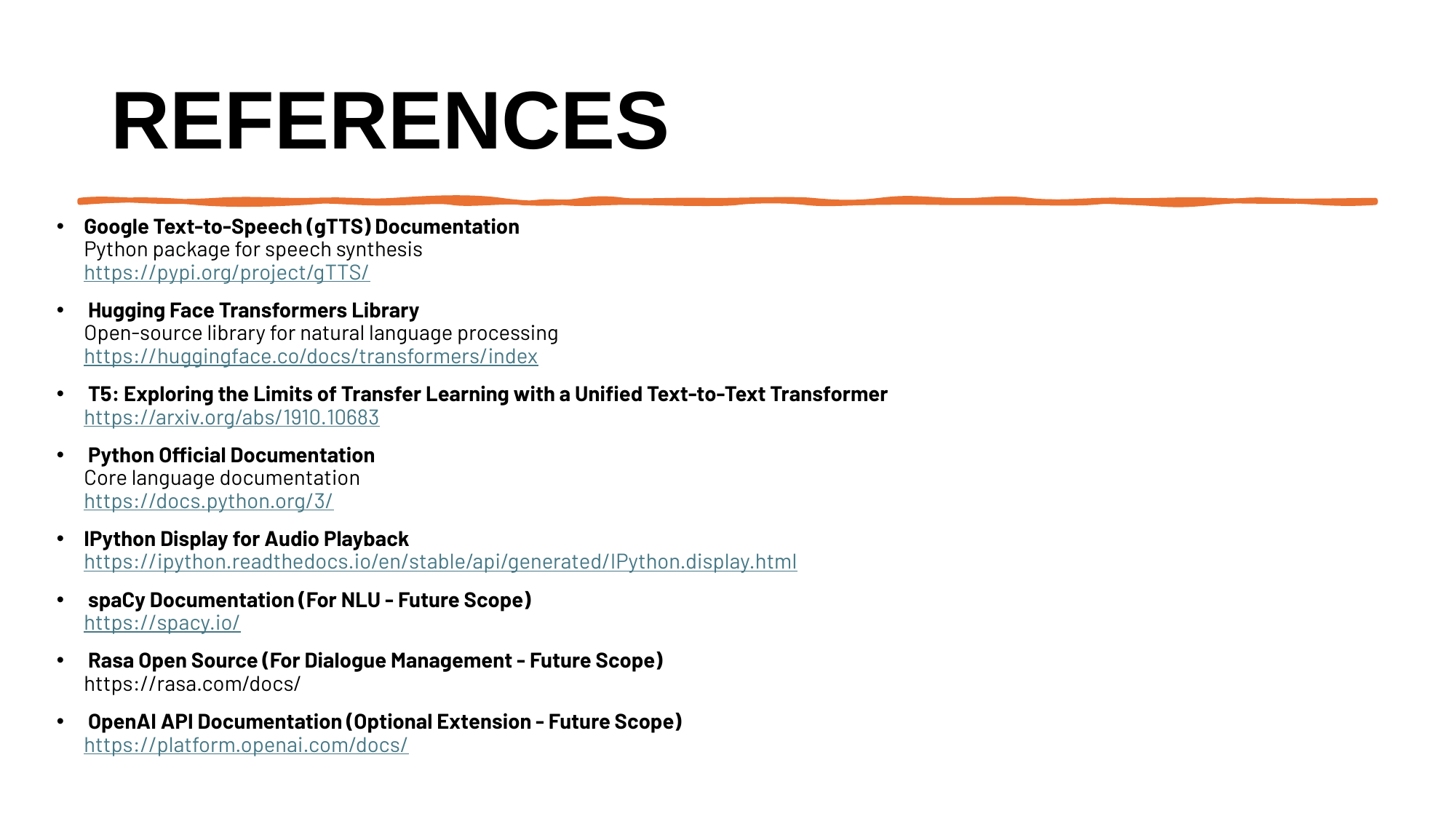

# References

Google Text-to-Speech (gTTS) Documentation
Python package for speech synthesis
https://pypi.org/project/gTTS/
 Hugging Face Transformers Library
Open-source library for natural language processing
https://huggingface.co/docs/transformers/index
 T5: Exploring the Limits of Transfer Learning with a Unified Text-to-Text Transformer
https://arxiv.org/abs/1910.10683
 Python Official Documentation
Core language documentation
https://docs.python.org/3/
IPython Display for Audio Playback
https://ipython.readthedocs.io/en/stable/api/generated/IPython.display.html
 spaCy Documentation (For NLU - Future Scope)
https://spacy.io/
 Rasa Open Source (For Dialogue Management - Future Scope)
https://rasa.com/docs/
 OpenAI API Documentation (Optional Extension - Future Scope)
https://platform.openai.com/docs/